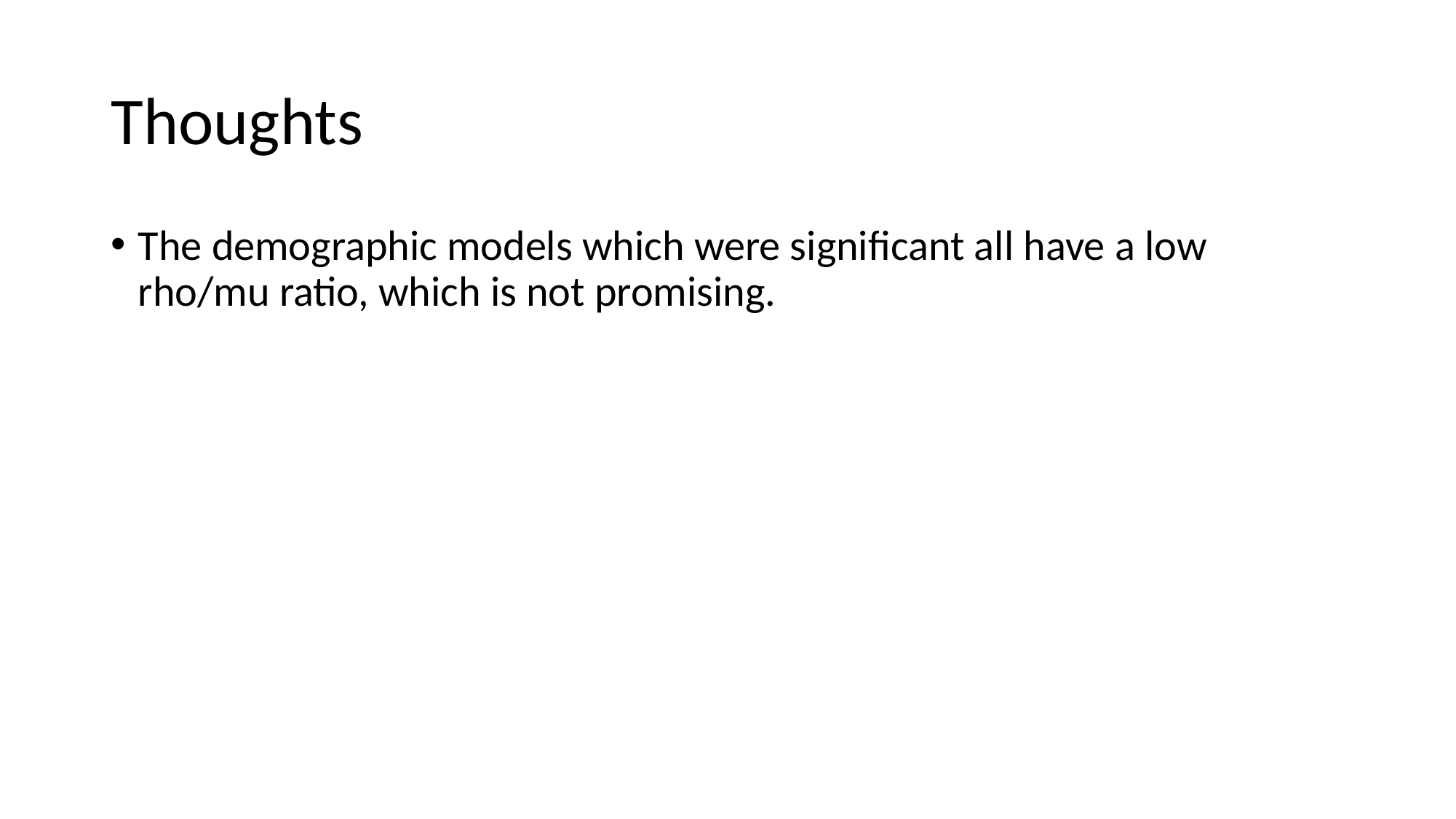

# Thoughts
The demographic models which were significant all have a low rho/mu ratio, which is not promising.